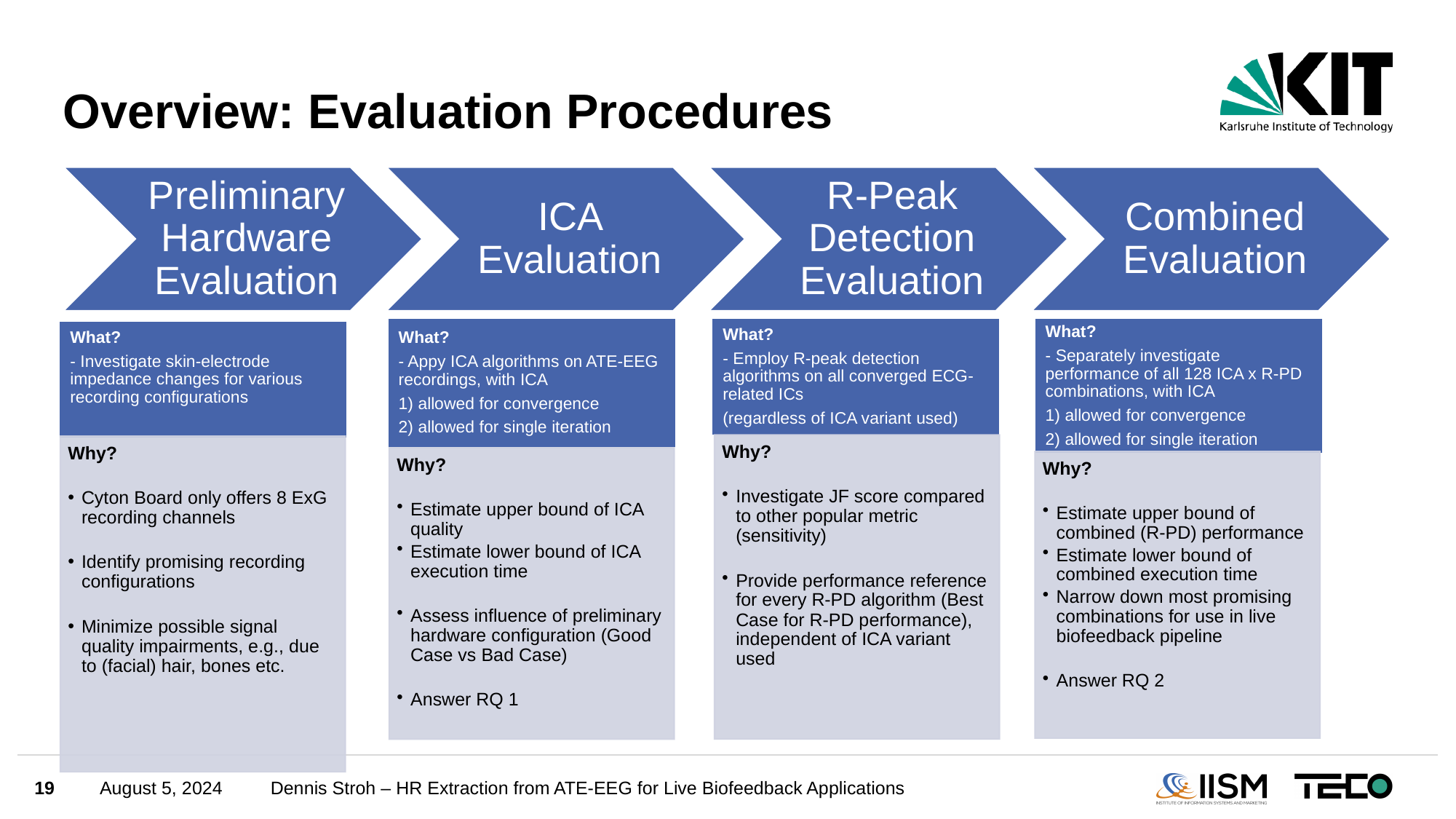

# Overview: Evaluation Procedures
Preliminary Hardware Evaluation
ICA Evaluation
R-Peak Detection Evaluation
Combined Evaluation
What?
- Investigate skin-electrode impedance changes for various recording configurations

Why?

Cyton Board only offers 8 ExG recording channels

Identify promising recording configurations

Minimize possible signal quality impairments, e.g., due to (facial) hair, bones etc.
What?
- Appy ICA algorithms on ATE-EEG recordings, with ICA
1) allowed for convergence
2) allowed for single iteration
Why?

Estimate upper bound of ICA quality
Estimate lower bound of ICA execution time

Assess influence of preliminary hardware configuration (Good Case vs Bad Case)

Answer RQ 1
What?
- Employ R-peak detection algorithms on all converged ECG-related ICs
(regardless of ICA variant used)
Why?

Investigate JF score compared to other popular metric (sensitivity)

Provide performance reference for every R-PD algorithm (Best Case for R-PD performance), independent of ICA variant used

What?
- Separately investigate performance of all 128 ICA x R-PD combinations, with ICA
1) allowed for convergence
2) allowed for single iteration
Why?

Estimate upper bound of combined (R-PD) performance
Estimate lower bound of combined execution time
Narrow down most promising combinations for use in live biofeedback pipeline

Answer RQ 2
19
August 5, 2024